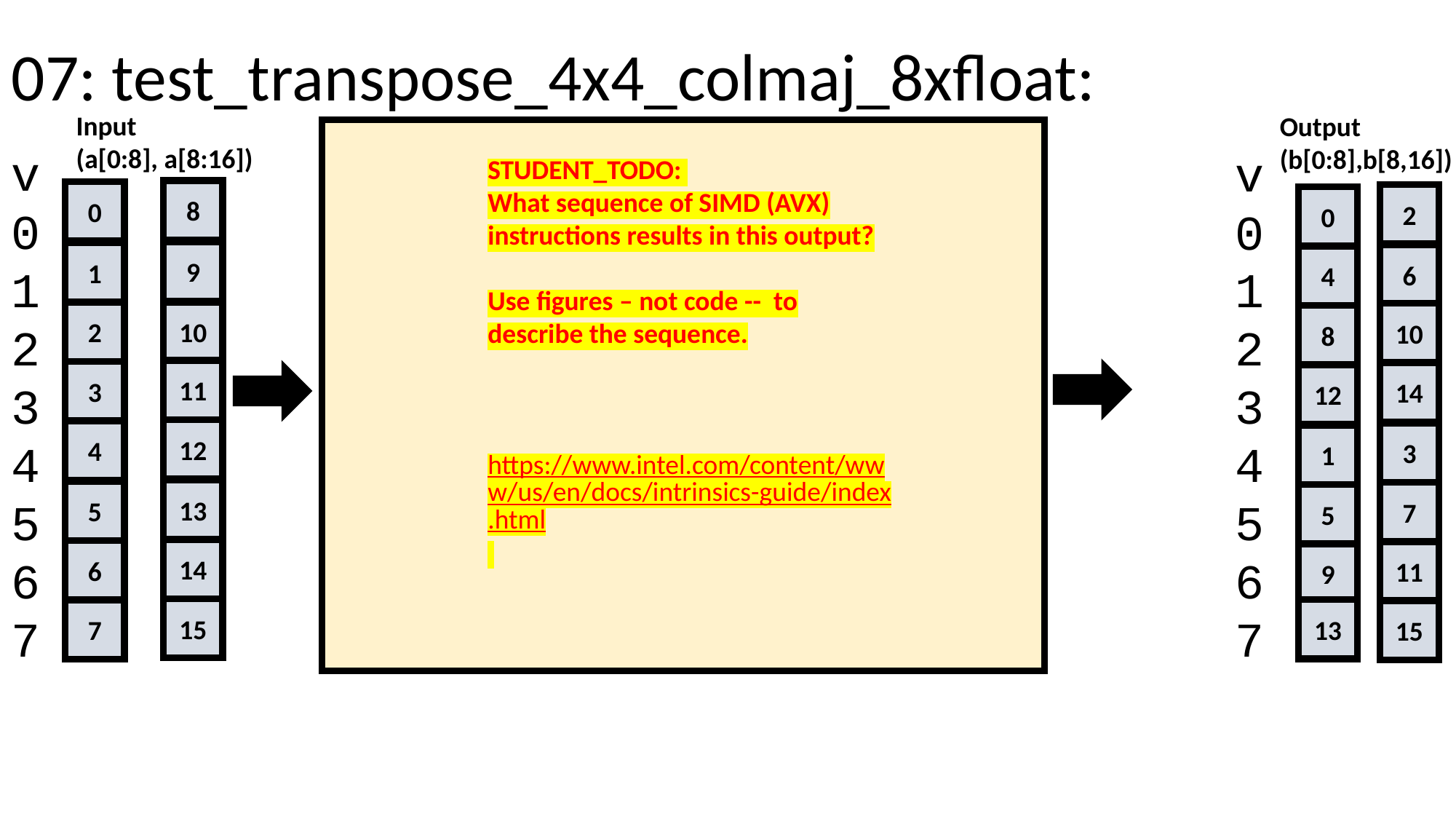

# 07: test_transpose_4x4_colmaj_8xfloat:

v
0
1
2
3
4
5
6
7

v
0
1
2
3
4
5
6
7
Input
(a[0:8], a[8:16])
Output
(b[0:8],b[8,16])

STUDENT_TODO:
What sequence of SIMD (AVX) instructions results in this output?

Use figures – not code --  to describe the sequence.

https://www.intel.com/content/www/us/en/docs/intrinsics-guide/index.html
8
0
2
0
9
1
6
4
10
2
10
8

11
3

14
12
12
4
3
1
13
5
7
5
14
6
11
9
15
13
7
15